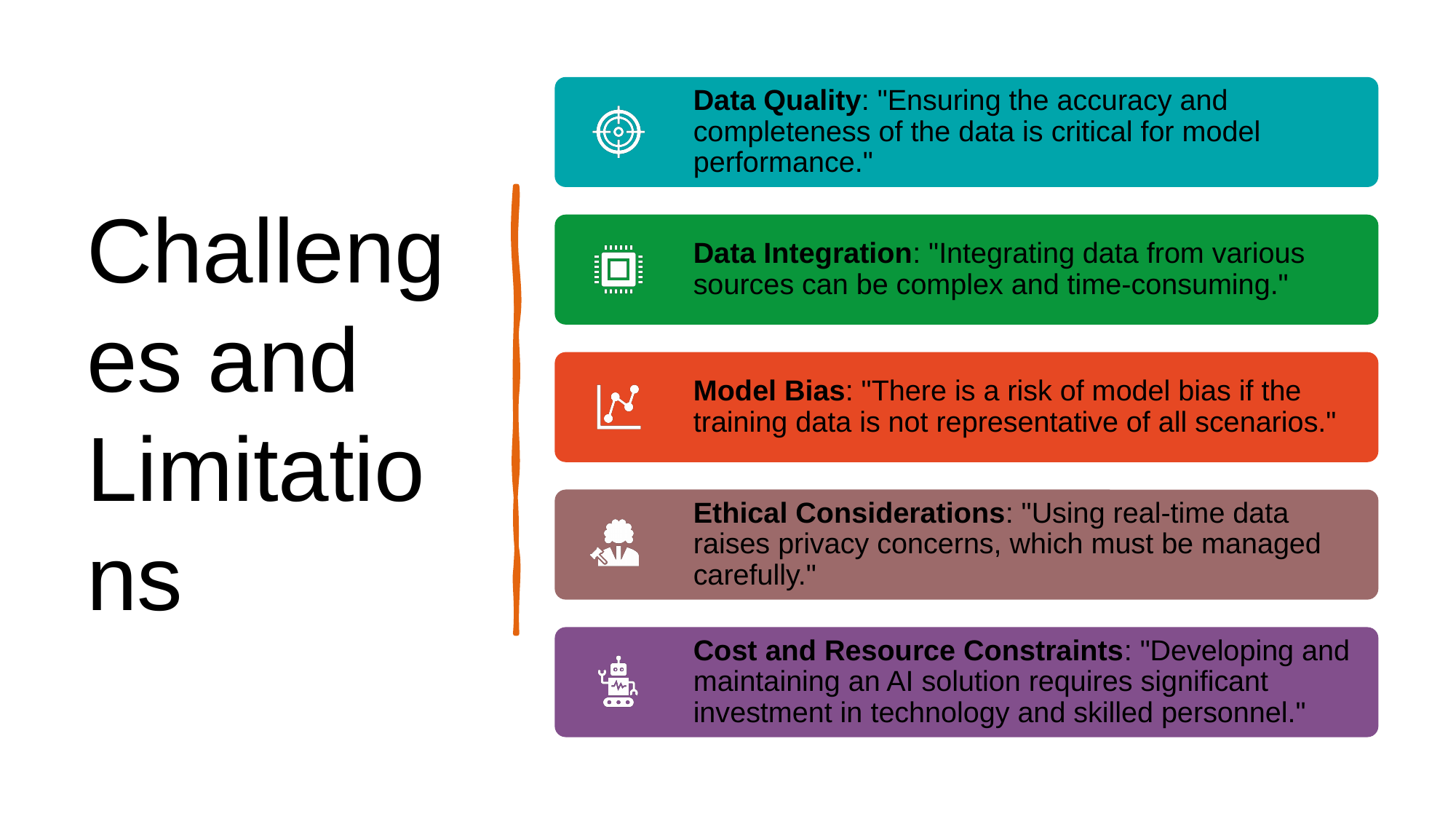

Data Quality: "Ensuring the accuracy and completeness of the data is critical for model performance."
Data Integration: "Integrating data from various sources can be complex and time-consuming."
Model Bias: "There is a risk of model bias if the training data is not representative of all scenarios."
Ethical Considerations: "Using real-time data raises privacy concerns, which must be managed carefully."
Cost and Resource Constraints: "Developing and maintaining an AI solution requires significant investment in technology and skilled personnel."
# Challenges and Limitations